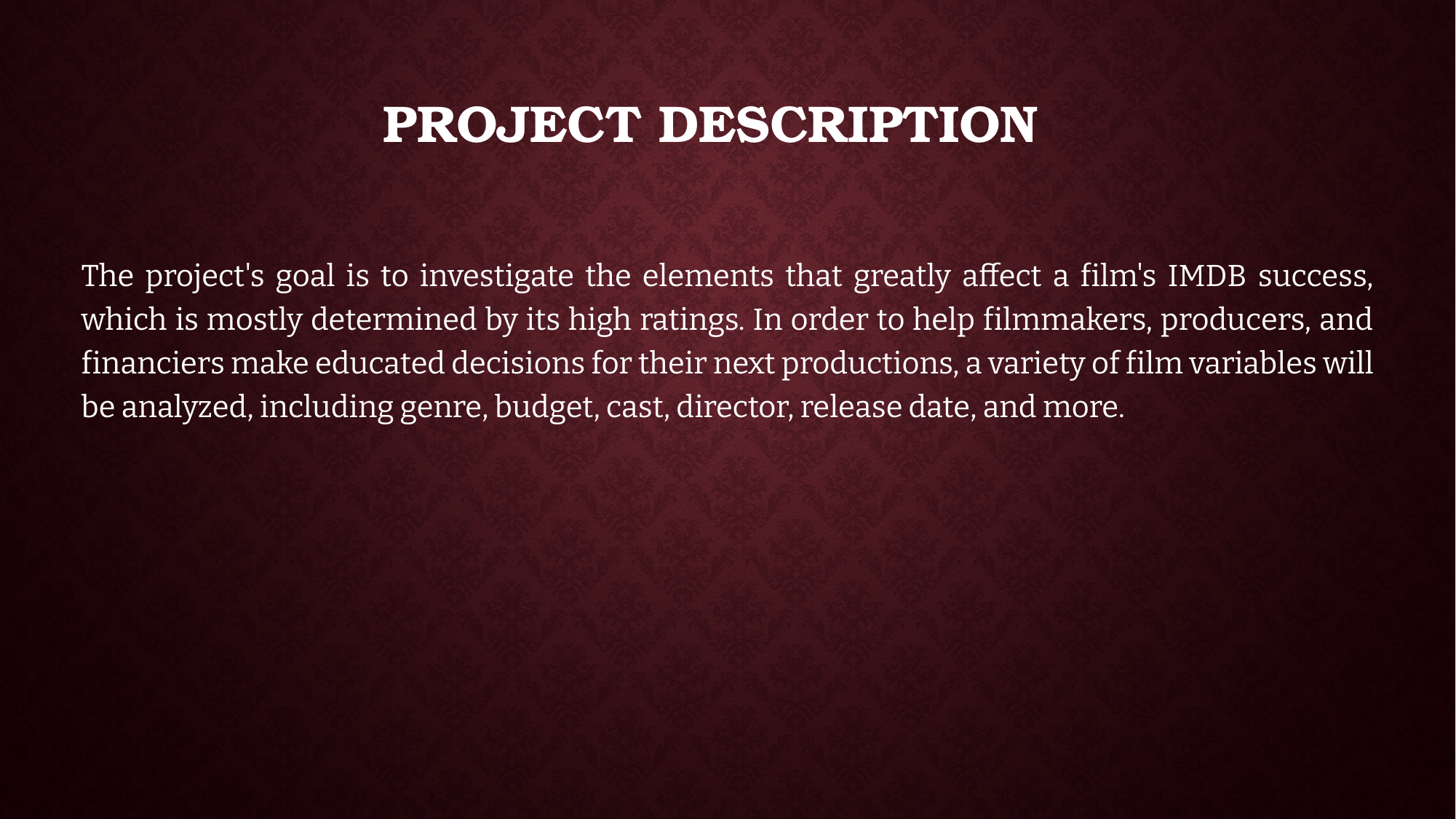

# Project description
The project's goal is to investigate the elements that greatly affect a film's IMDB success, which is mostly determined by its high ratings. In order to help filmmakers, producers, and financiers make educated decisions for their next productions, a variety of film variables will be analyzed, including genre, budget, cast, director, release date, and more.